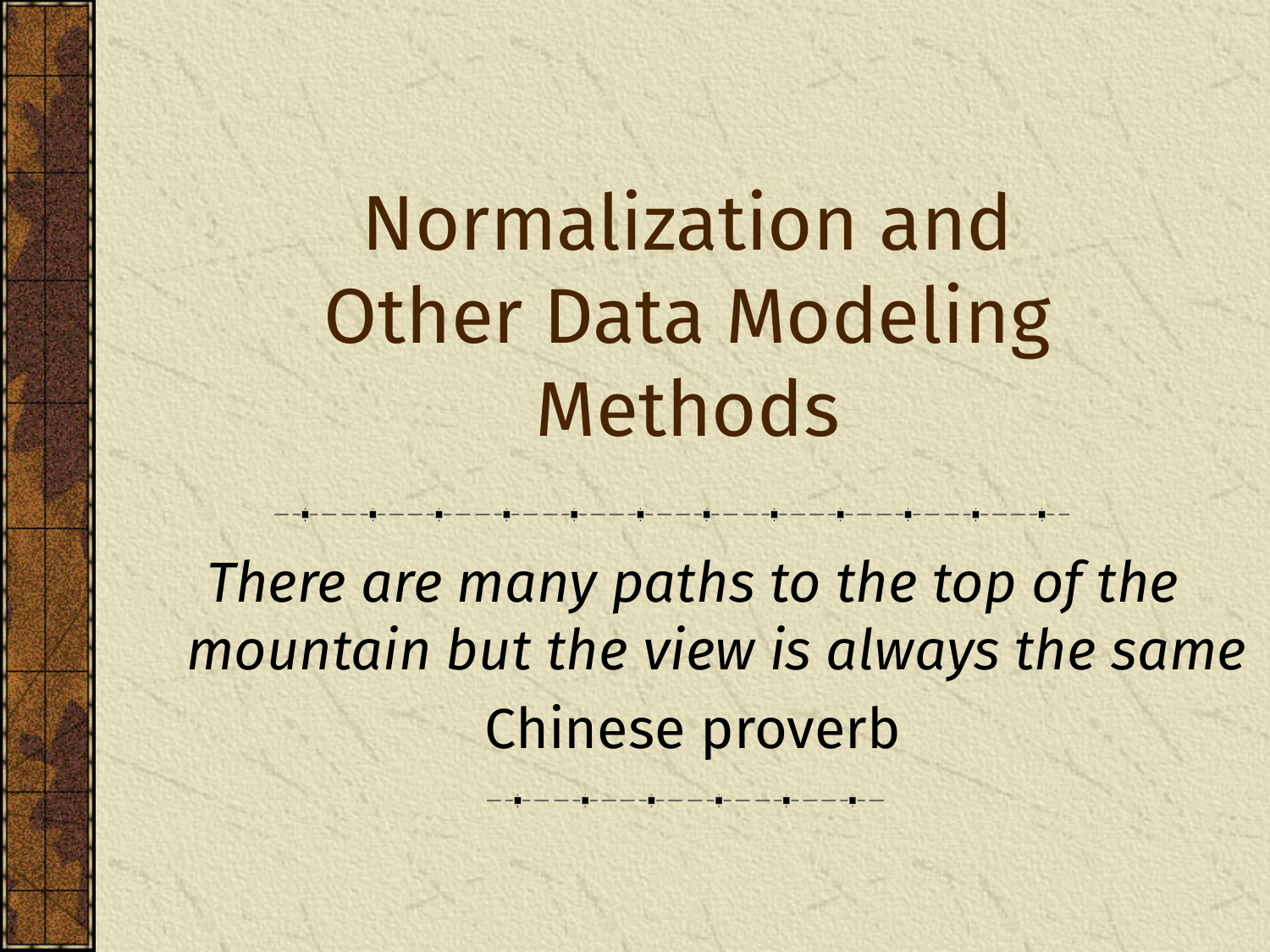

# Normalization and Other Data Modeling Methods
There are many paths to the top of the mountain but the view is always the same
Chinese proverb